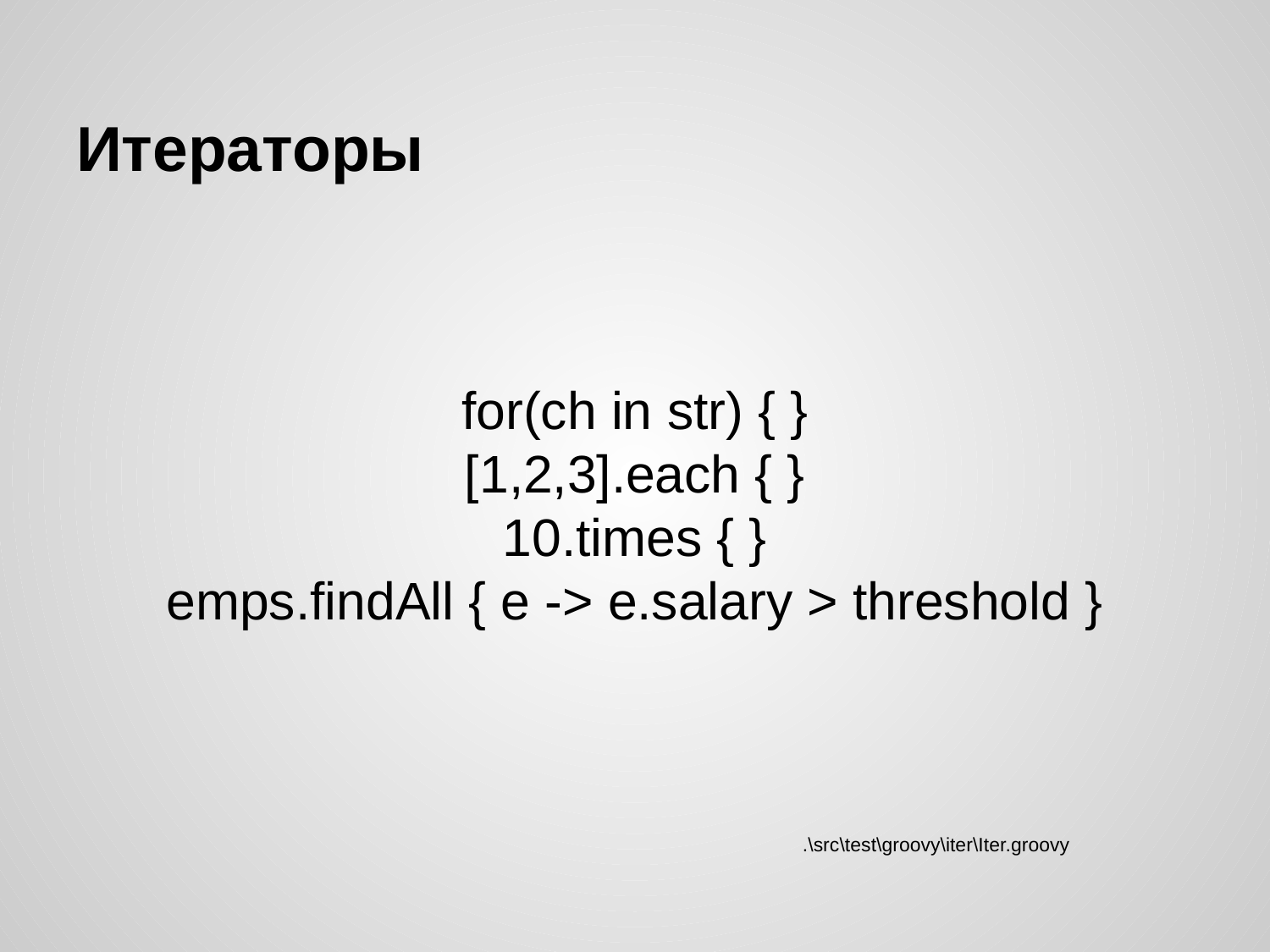

# Итераторы
for(ch in str) { }
[1,2,3].each { }
10.times { }
emps.findAll { e -> e.salary > threshold }

.\src\test\groovy\iter\Iter.groovy